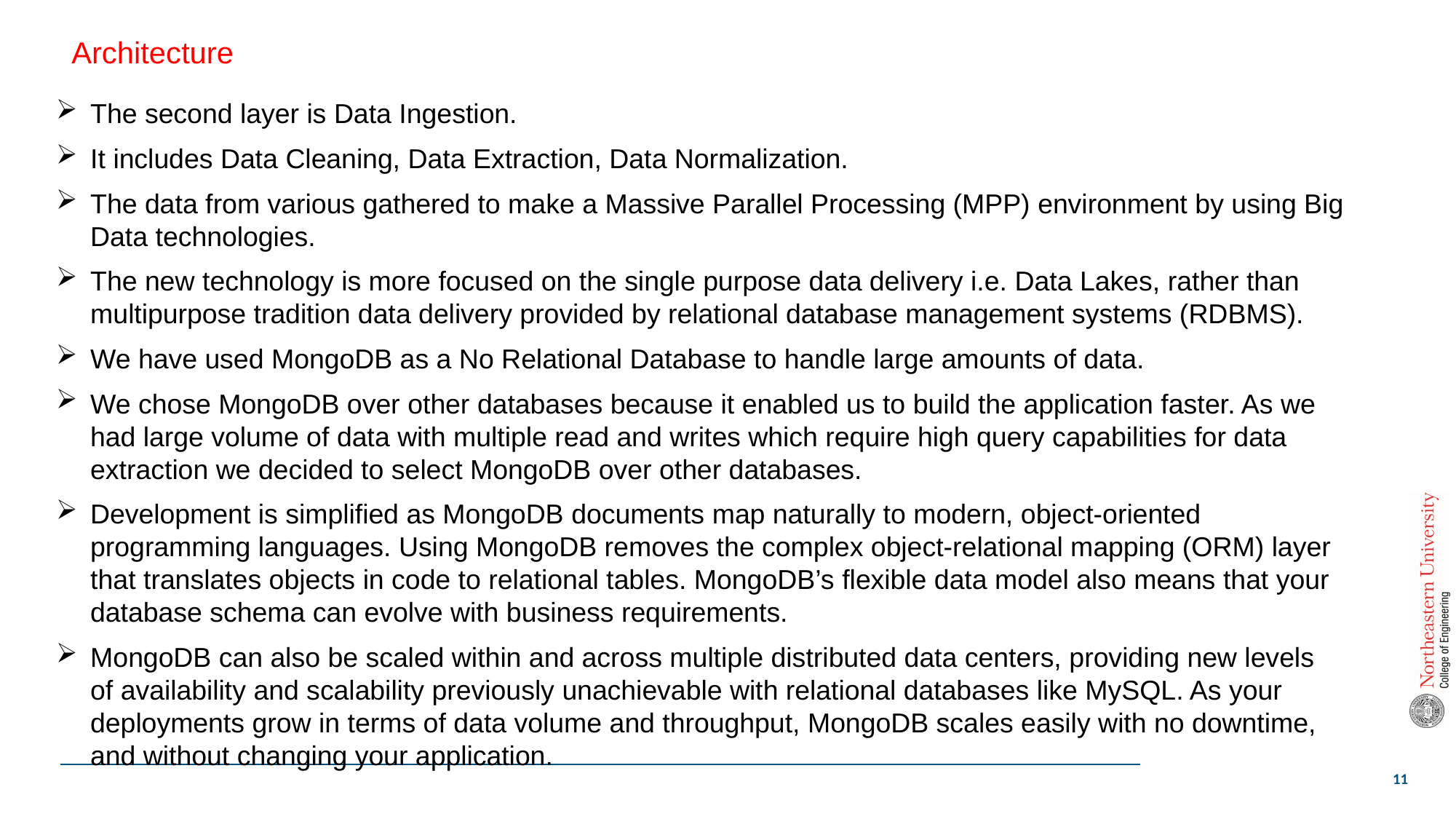

# Architecture
The second layer is Data Ingestion.
It includes Data Cleaning, Data Extraction, Data Normalization.
The data from various gathered to make a Massive Parallel Processing (MPP) environment by using Big Data technologies.
The new technology is more focused on the single purpose data delivery i.e. Data Lakes, rather than multipurpose tradition data delivery provided by relational database management systems (RDBMS).
We have used MongoDB as a No Relational Database to handle large amounts of data.
We chose MongoDB over other databases because it enabled us to build the application faster. As we had large volume of data with multiple read and writes which require high query capabilities for data extraction we decided to select MongoDB over other databases.
Development is simplified as MongoDB documents map naturally to modern, object-oriented programming languages. Using MongoDB removes the complex object-relational mapping (ORM) layer that translates objects in code to relational tables. MongoDB’s flexible data model also means that your database schema can evolve with business requirements.
MongoDB can also be scaled within and across multiple distributed data centers, providing new levels of availability and scalability previously unachievable with relational databases like MySQL. As your deployments grow in terms of data volume and throughput, MongoDB scales easily with no downtime, and without changing your application.